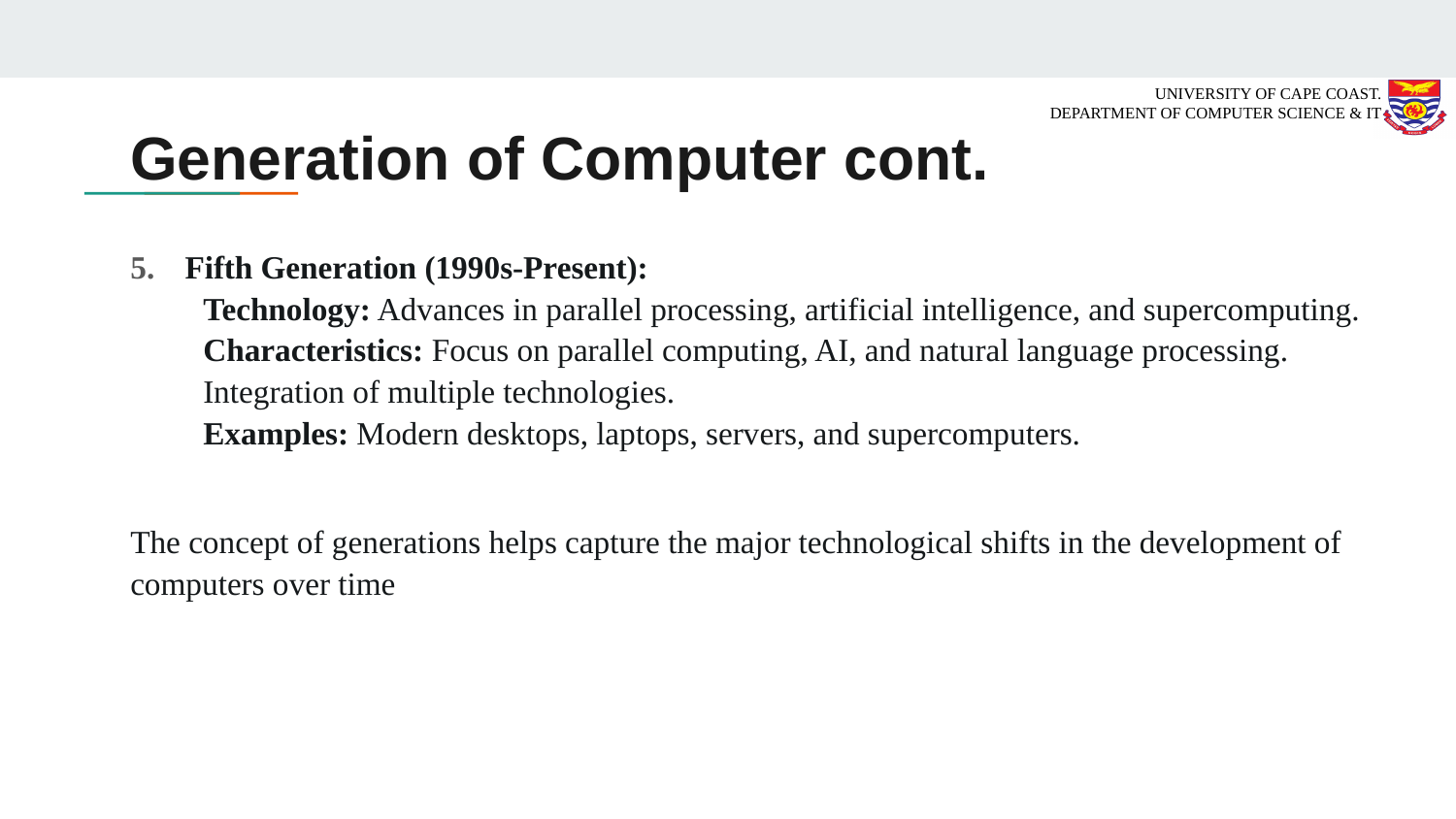

# Generation of Computer cont.
Fifth Generation (1990s-Present):
Technology: Advances in parallel processing, artificial intelligence, and supercomputing.
Characteristics: Focus on parallel computing, AI, and natural language processing. Integration of multiple technologies.
Examples: Modern desktops, laptops, servers, and supercomputers.

The concept of generations helps capture the major technological shifts in the development of computers over time